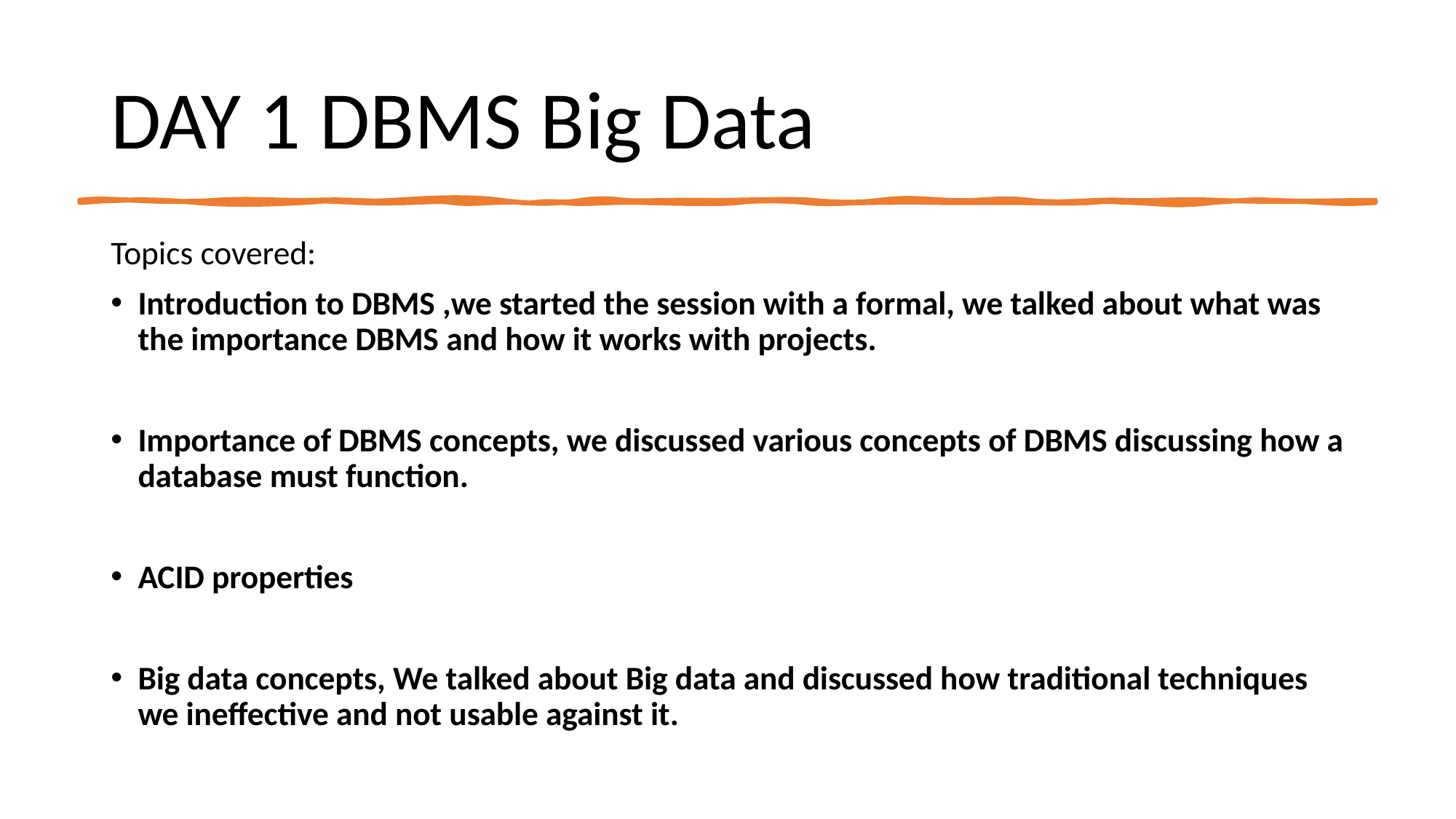

# DAY 1 DBMS Big Data

Topics covered:
Introduction to DBMS ,we started the session with a formal, we talked about what was the importance DBMS and how it works with projects.

Importance of DBMS concepts, we discussed various concepts of DBMS discussing how a database must function.

ACID properties

Big data concepts, We talked about Big data and discussed how traditional techniques we ineffective and not usable against it.